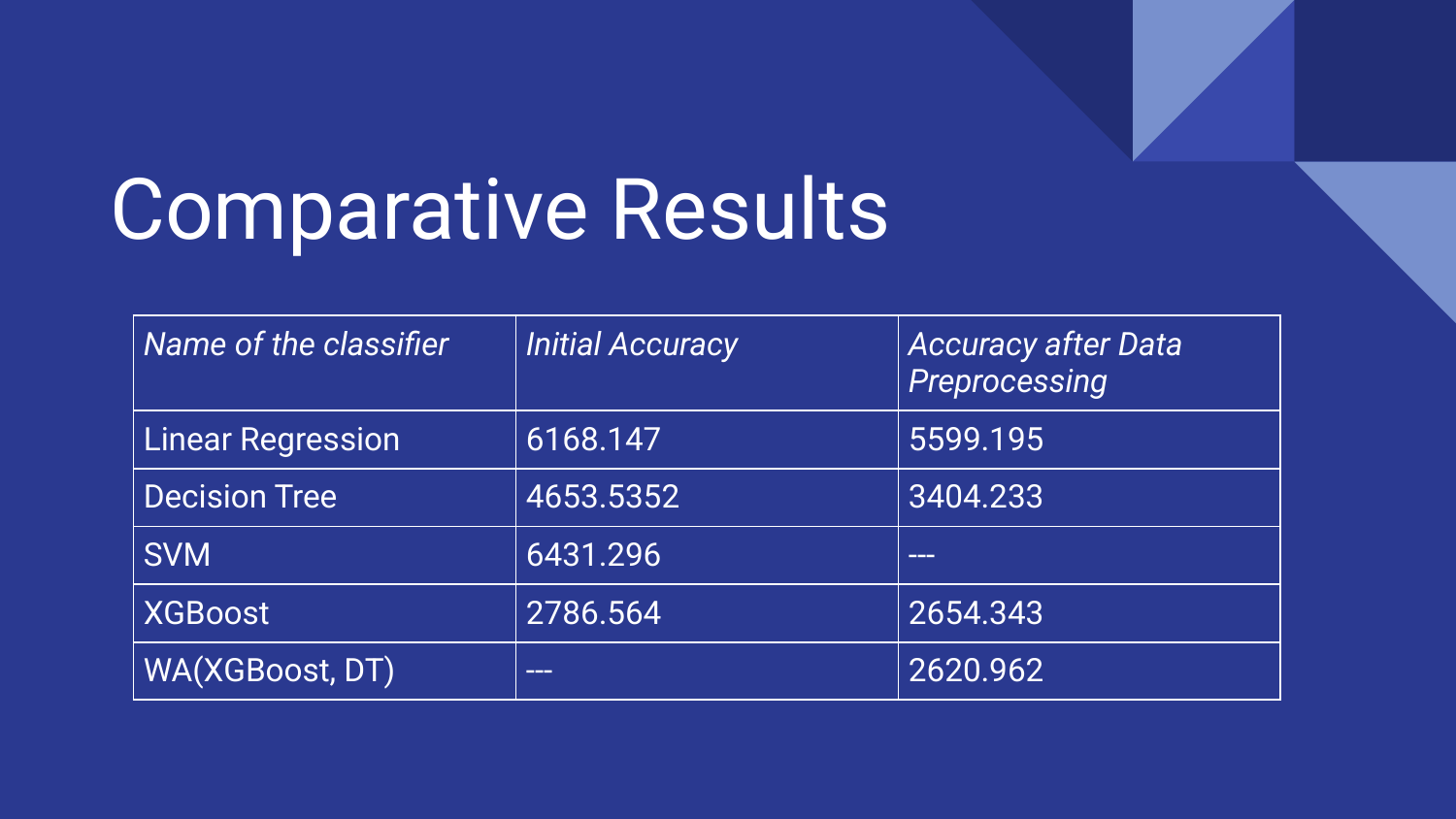

# Comparative Results
| Name of the classifier | Initial Accuracy | Accuracy after Data Preprocessing |
| --- | --- | --- |
| Linear Regression | 6168.147 | 5599.195 |
| Decision Tree | 4653.5352 | 3404.233 |
| SVM | 6431.296 | --- |
| XGBoost | 2786.564 | 2654.343 |
| WA(XGBoost, DT) | --- | 2620.962 |